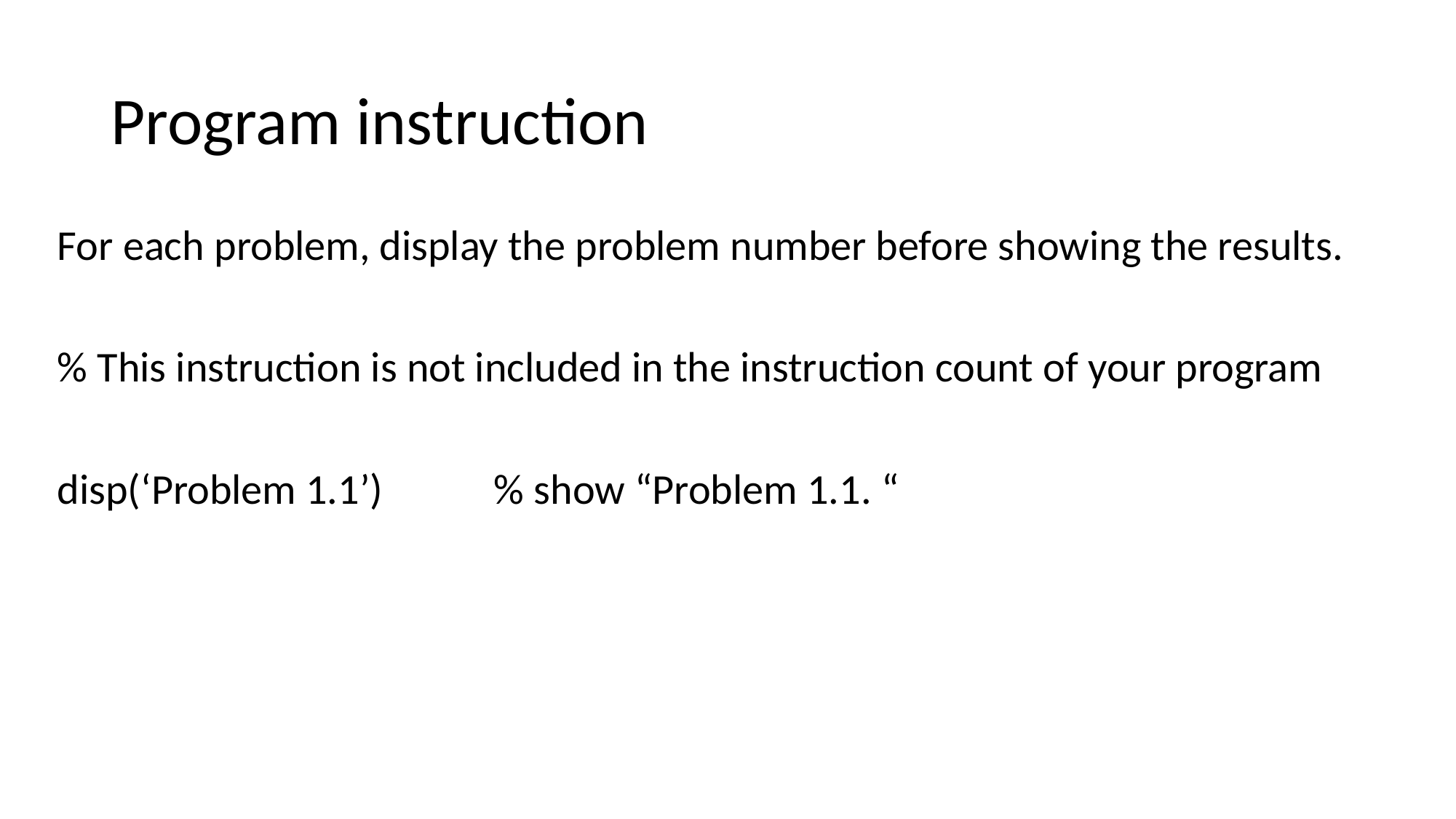

# Program instruction
For each problem, display the problem number before showing the results.

% This instruction is not included in the instruction count of your program

disp(‘Problem 1.1’) 	% show “Problem 1.1. “